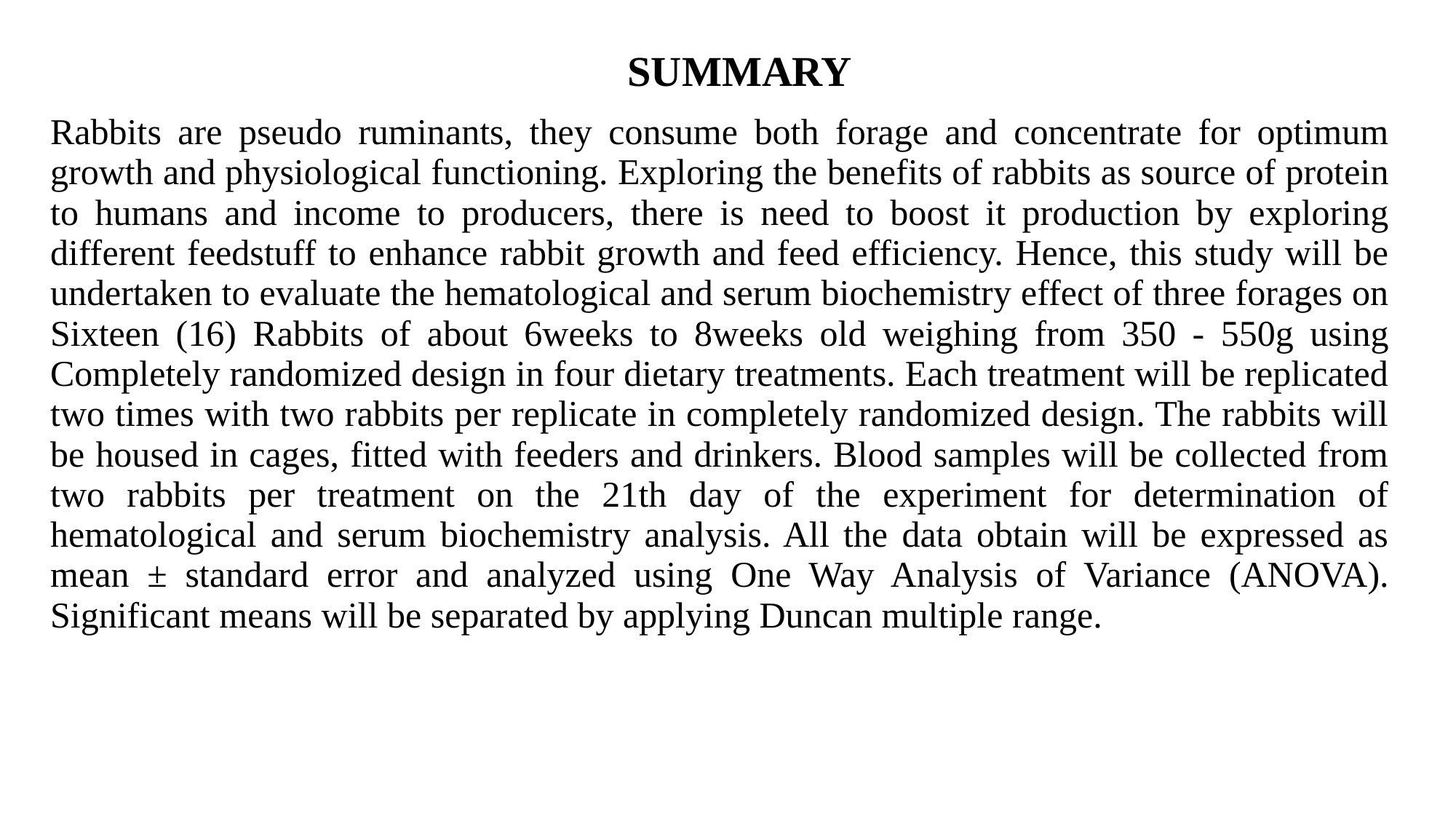

# SUMMARY
Rabbits are pseudo ruminants, they consume both forage and concentrate for optimum growth and physiological functioning. Exploring the benefits of rabbits as source of protein to humans and income to producers, there is need to boost it production by exploring different feedstuff to enhance rabbit growth and feed efficiency. Hence, this study will be undertaken to evaluate the hematological and serum biochemistry effect of three forages on Sixteen (16) Rabbits of about 6weeks to 8weeks old weighing from 350 - 550g using Completely randomized design in four dietary treatments. Each treatment will be replicated two times with two rabbits per replicate in completely randomized design. The rabbits will be housed in cages, fitted with feeders and drinkers. Blood samples will be collected from two rabbits per treatment on the 21th day of the experiment for determination of hematological and serum biochemistry analysis. All the data obtain will be expressed as mean ± standard error and analyzed using One Way Analysis of Variance (ANOVA). Significant means will be separated by applying Duncan multiple range.